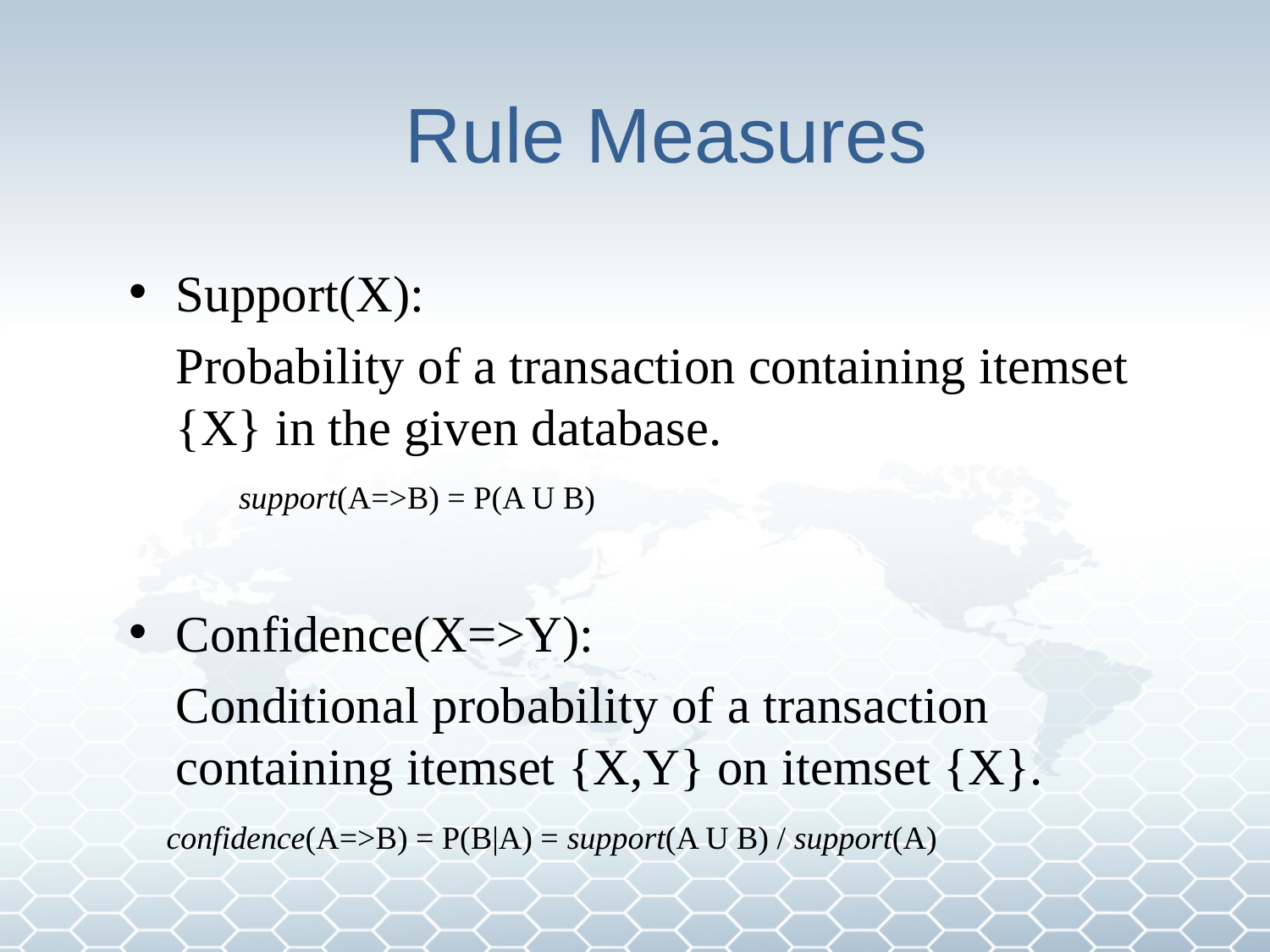

# Rule Measures
Support(X):
	Probability of a transaction containing itemset {X} in the given database.
	support(A=>B) = P(A U B)

Confidence(X=>Y):
	Conditional probability of a transaction containing itemset {X,Y} on itemset {X}.
		confidence(A=>B) = P(B|A) = support(A U B) / support(A)